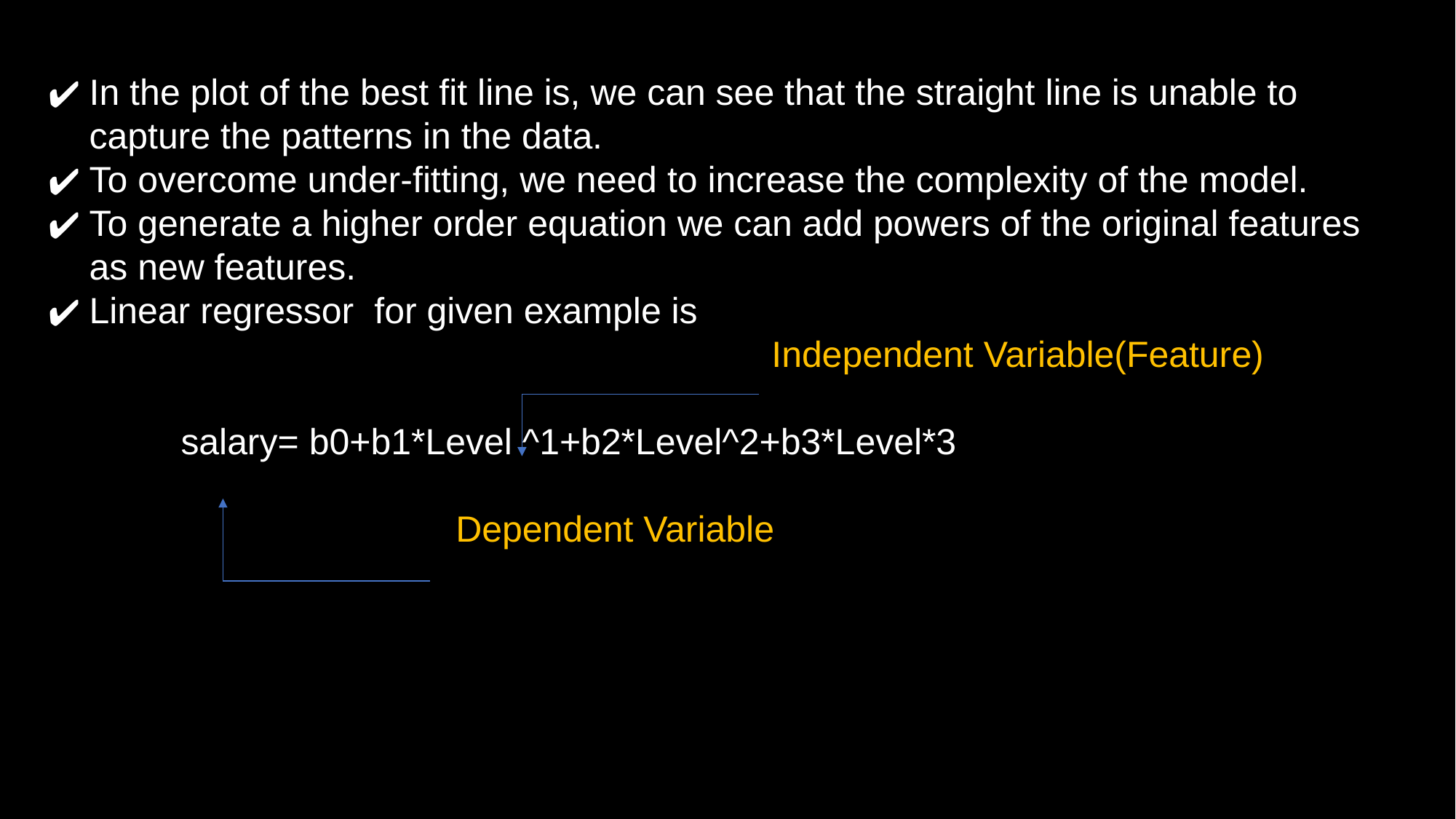

In the plot of the best fit line is, we can see that the straight line is unable to capture the patterns in the data.
To overcome under-fitting, we need to increase the complexity of the model.
To generate a higher order equation we can add powers of the original features as new features.
Linear regressor  for given example is
                                                                       Independent Variable(Feature)

             salary= b0+b1*Level ^1+b2*Level^2+b3*Level*3

                                        Dependent Variable